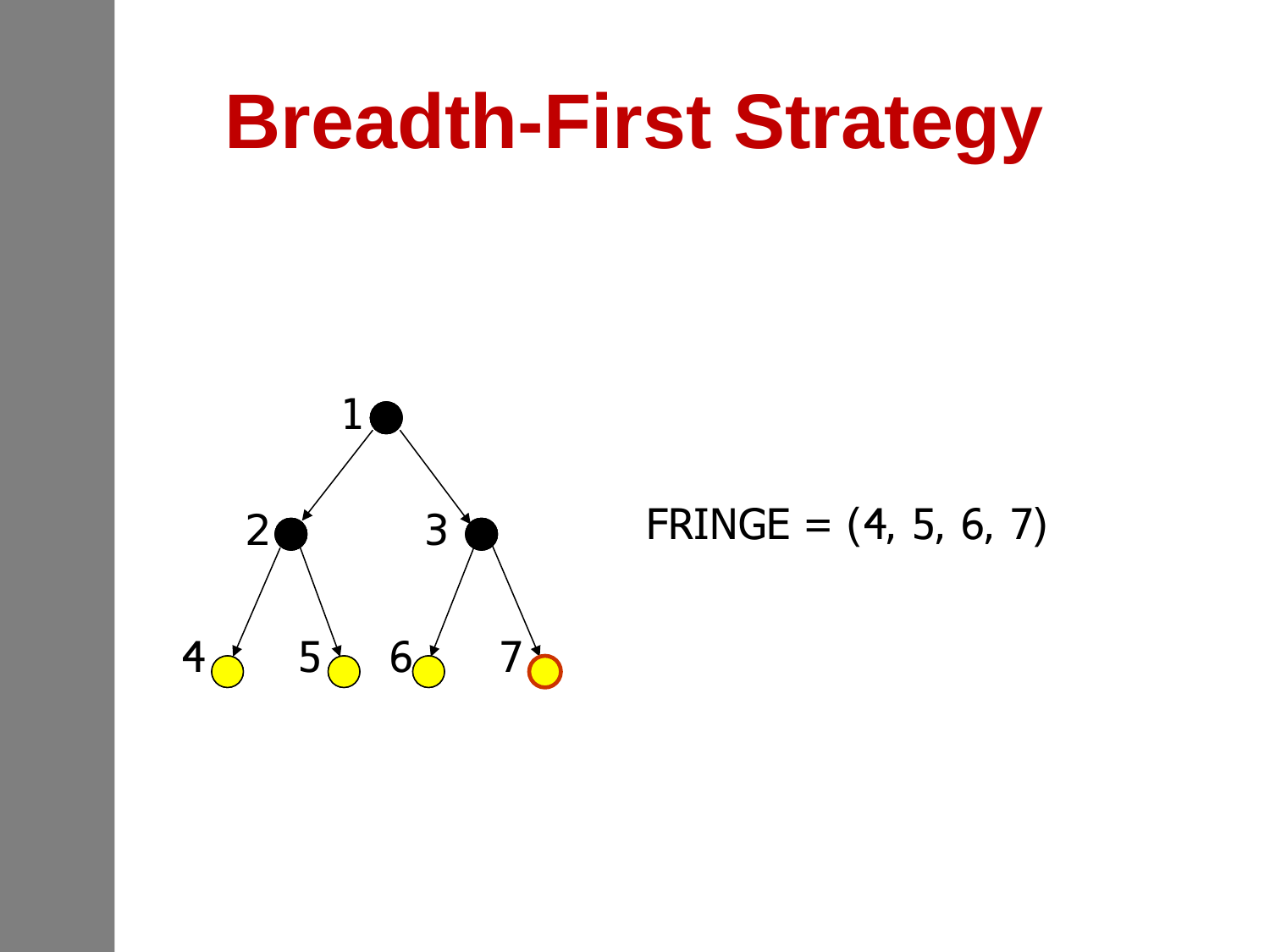

# Breadth-First Strategy

1

2
3
4
5
6
7

FRINGE = (4, 5, 6, 7)